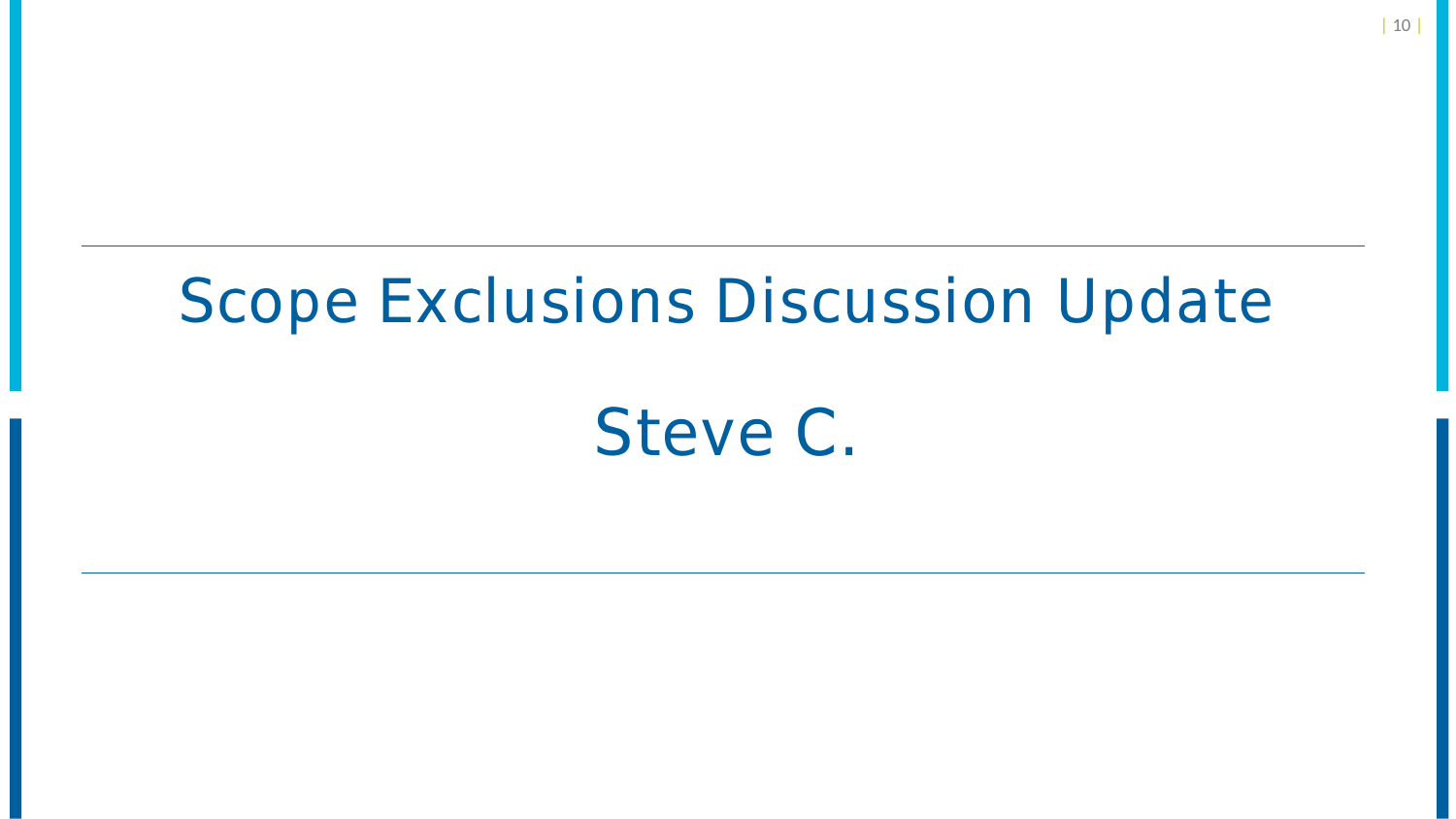

| 10 |
# Scope Exclusions Discussion Update Steve C.